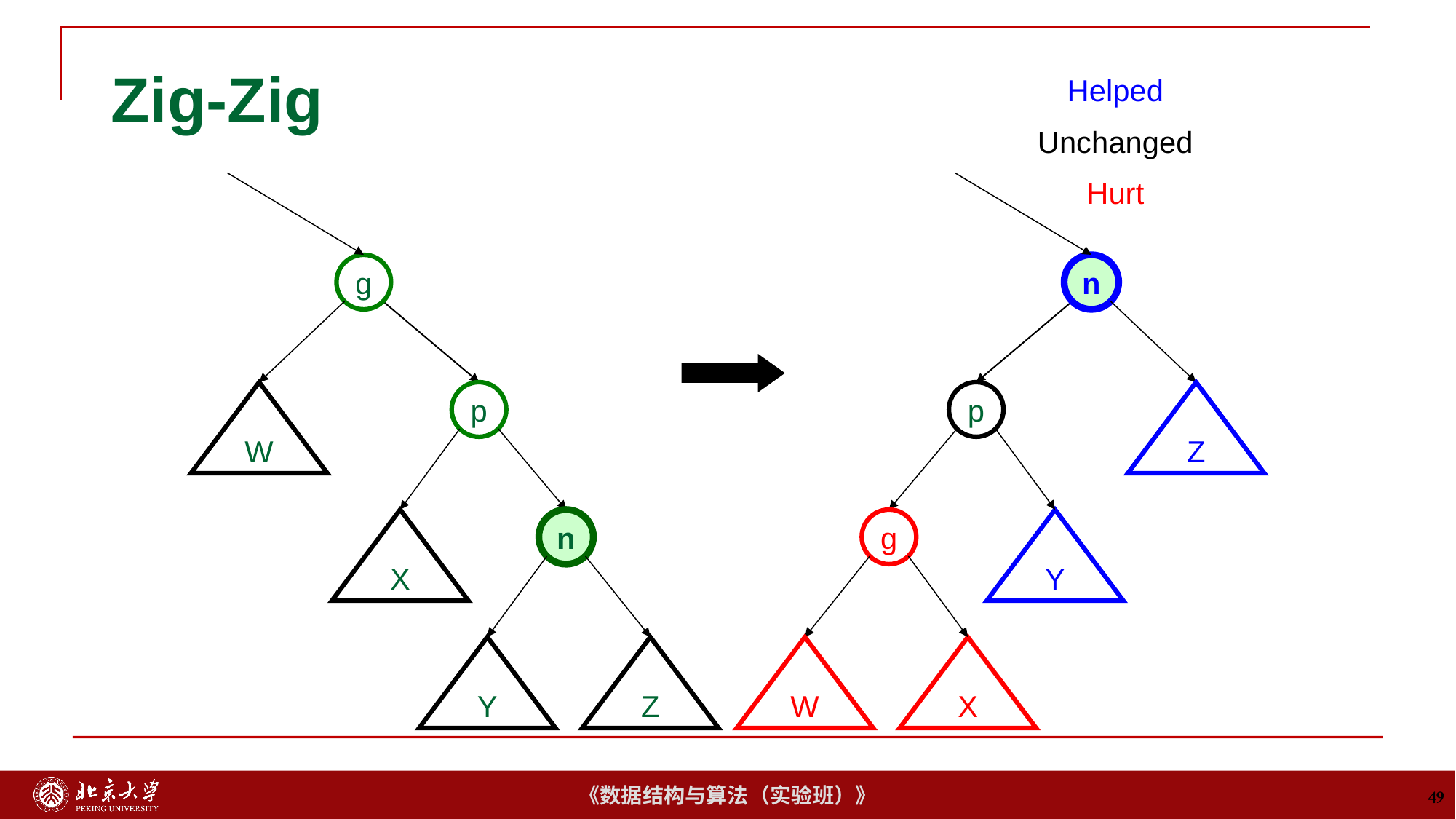

# Zig-Zig
Helped
Unchanged
Hurt
g
W
p
X
n
Y
Z
n
p
Z
g
Y
W
X

49